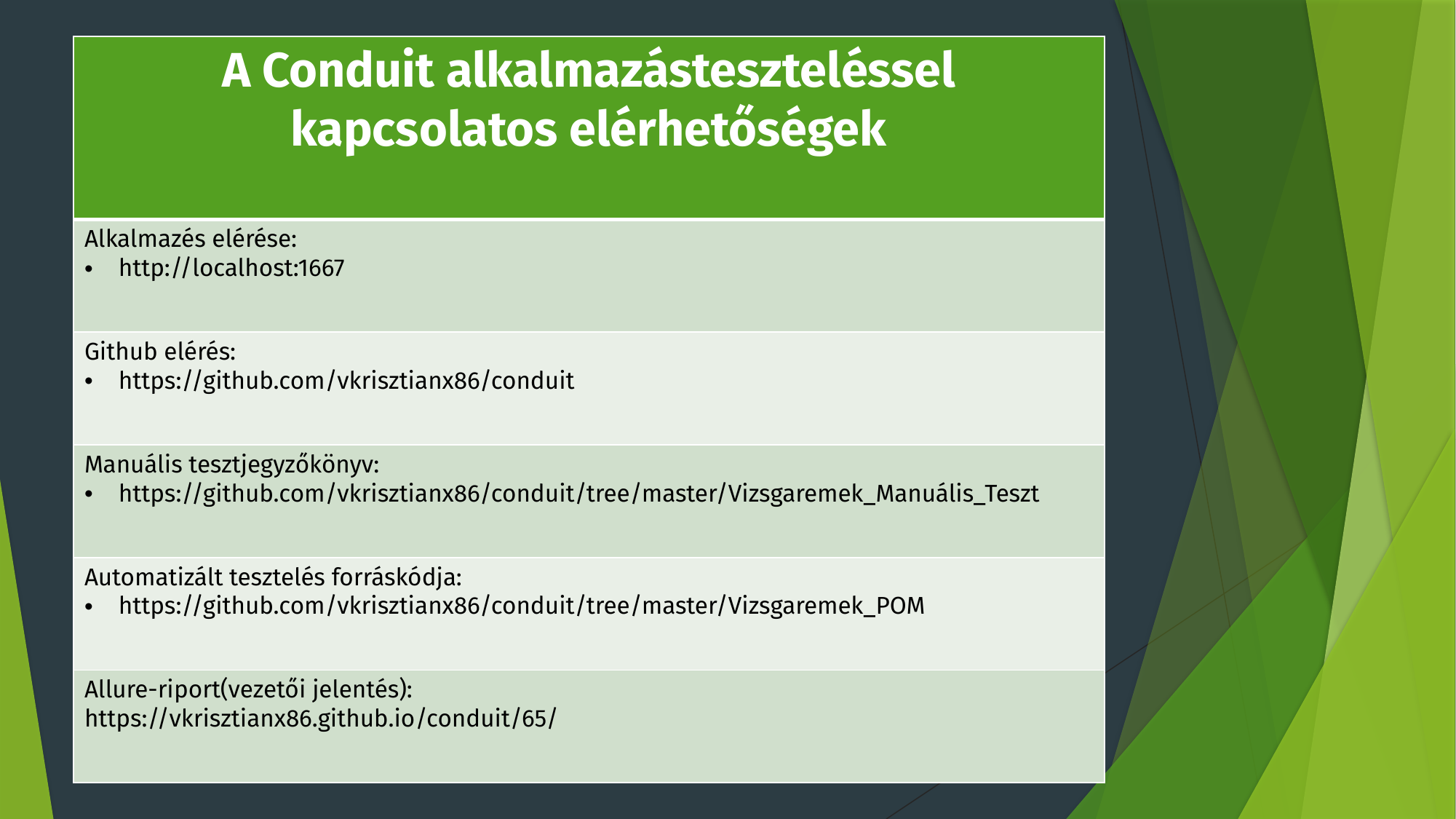

| A Conduit alkalmazásteszteléssel kapcsolatos elérhetőségek |
| --- |
| Alkalmazés elérése: http://localhost:1667 |
| Github elérés: https://github.com/vkrisztianx86/conduit |
| Manuális tesztjegyzőkönyv: https://github.com/vkrisztianx86/conduit/tree/master/Vizsgaremek\_Manuális\_Teszt |
| Automatizált tesztelés forráskódja: https://github.com/vkrisztianx86/conduit/tree/master/Vizsgaremek\_POM |
| Allure-riport(vezetői jelentés): https://vkrisztianx86.github.io/conduit/65/ |